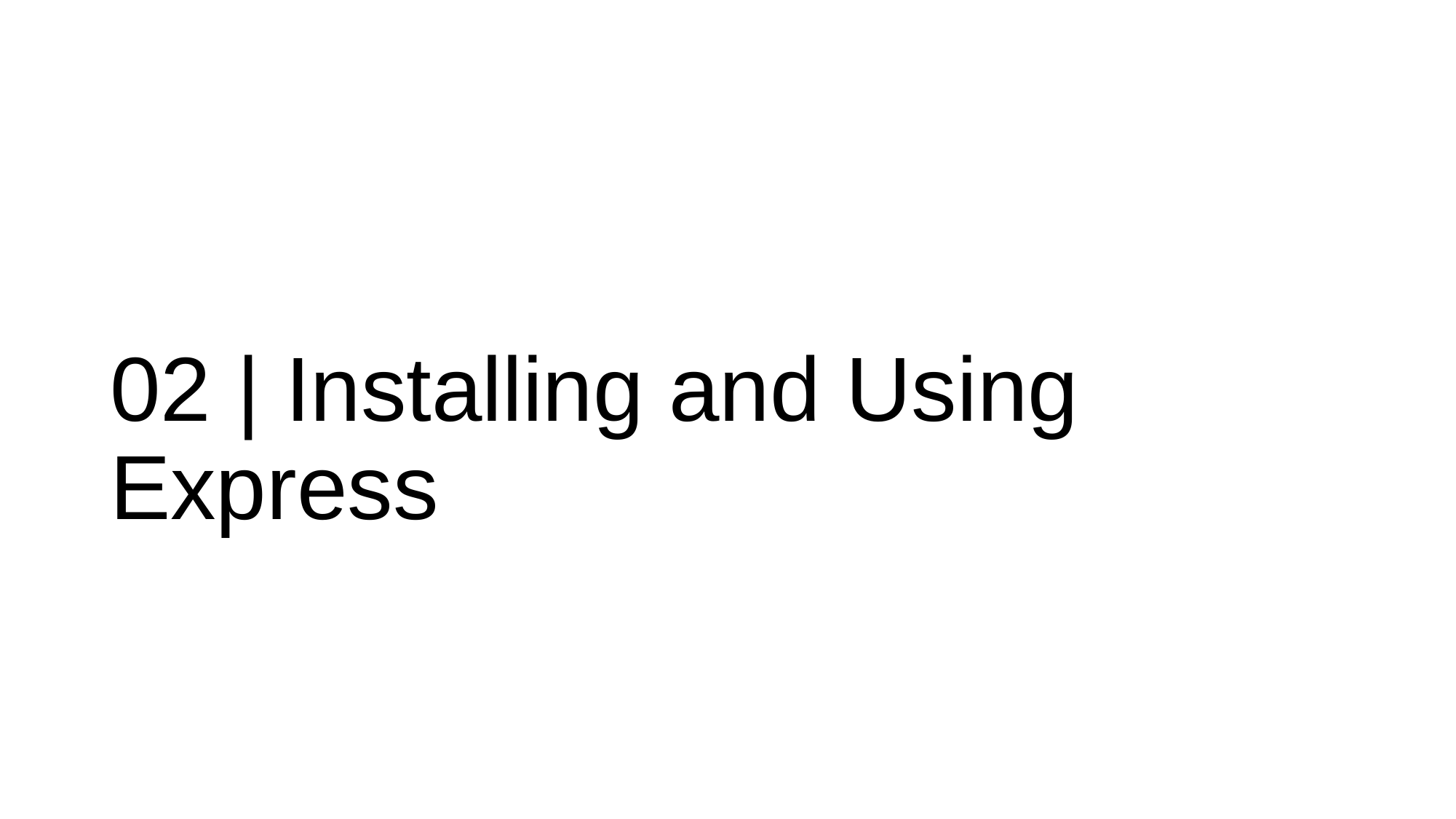

# 02 | Installing and Using Express